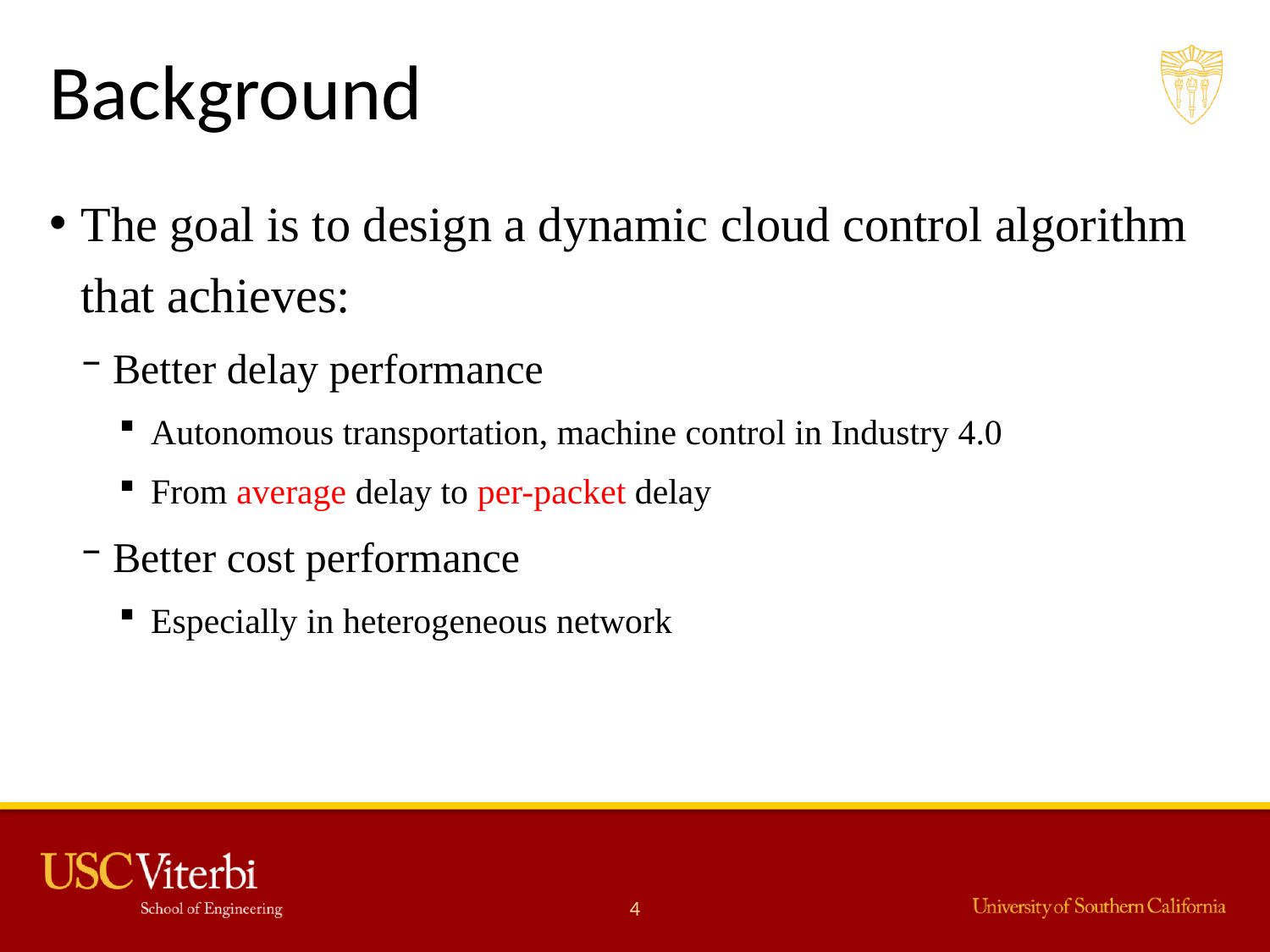

# Background
The goal is to design a dynamic cloud control algorithm that achieves:
Better delay performance
Autonomous transportation, machine control in Industry 4.0
From average delay to per-packet delay
Better cost performance
Especially in heterogeneous network
4